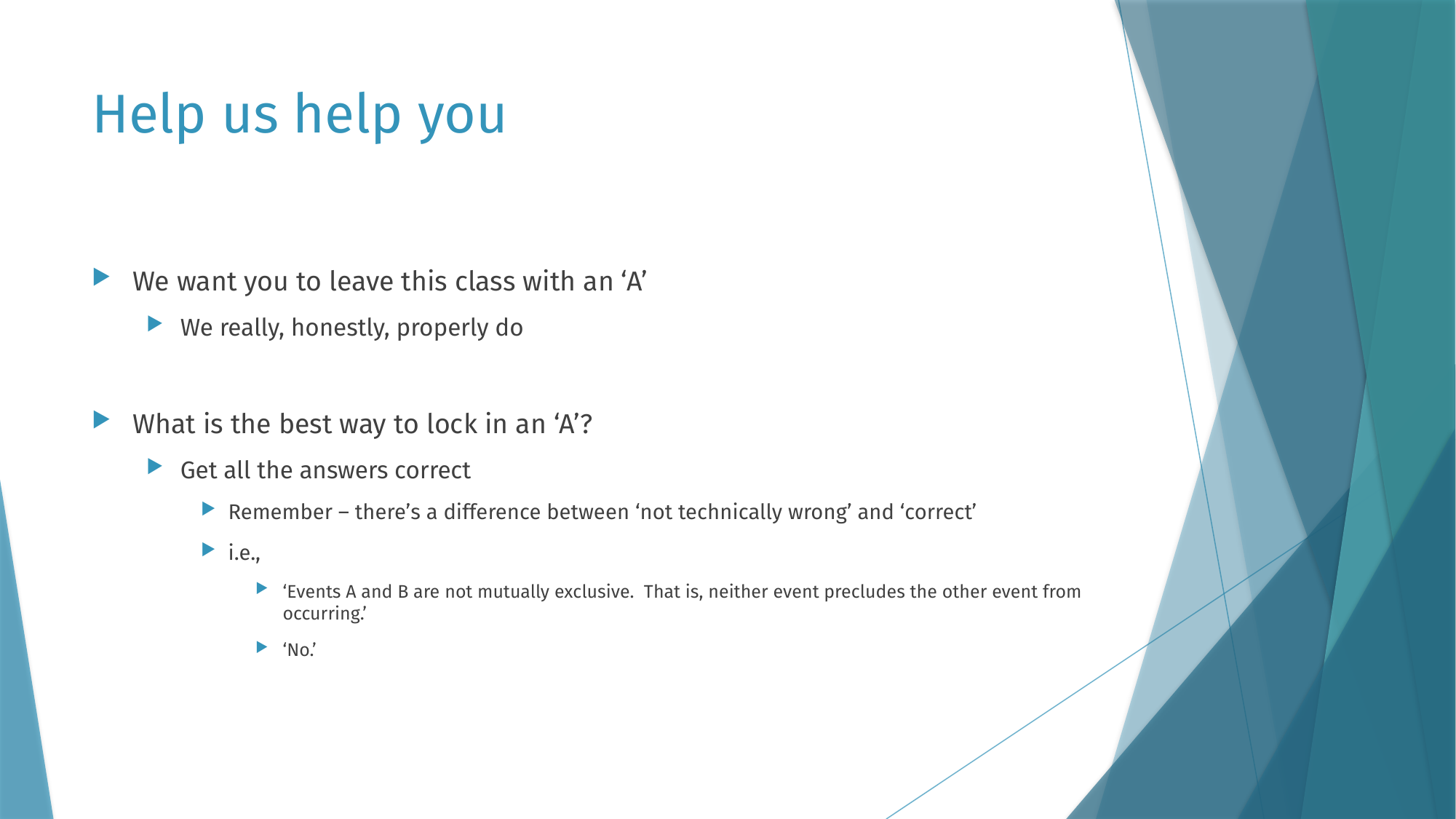

# Help us help you
We want you to leave this class with an ‘A’
We really, honestly, properly do

What is the best way to lock in an ‘A’?
Get all the answers correct
Remember – there’s a difference between ‘not technically wrong’ and ‘correct’
i.e.,
‘Events A and B are not mutually exclusive.  That is, neither event precludes the other event from occurring.’
‘No.’